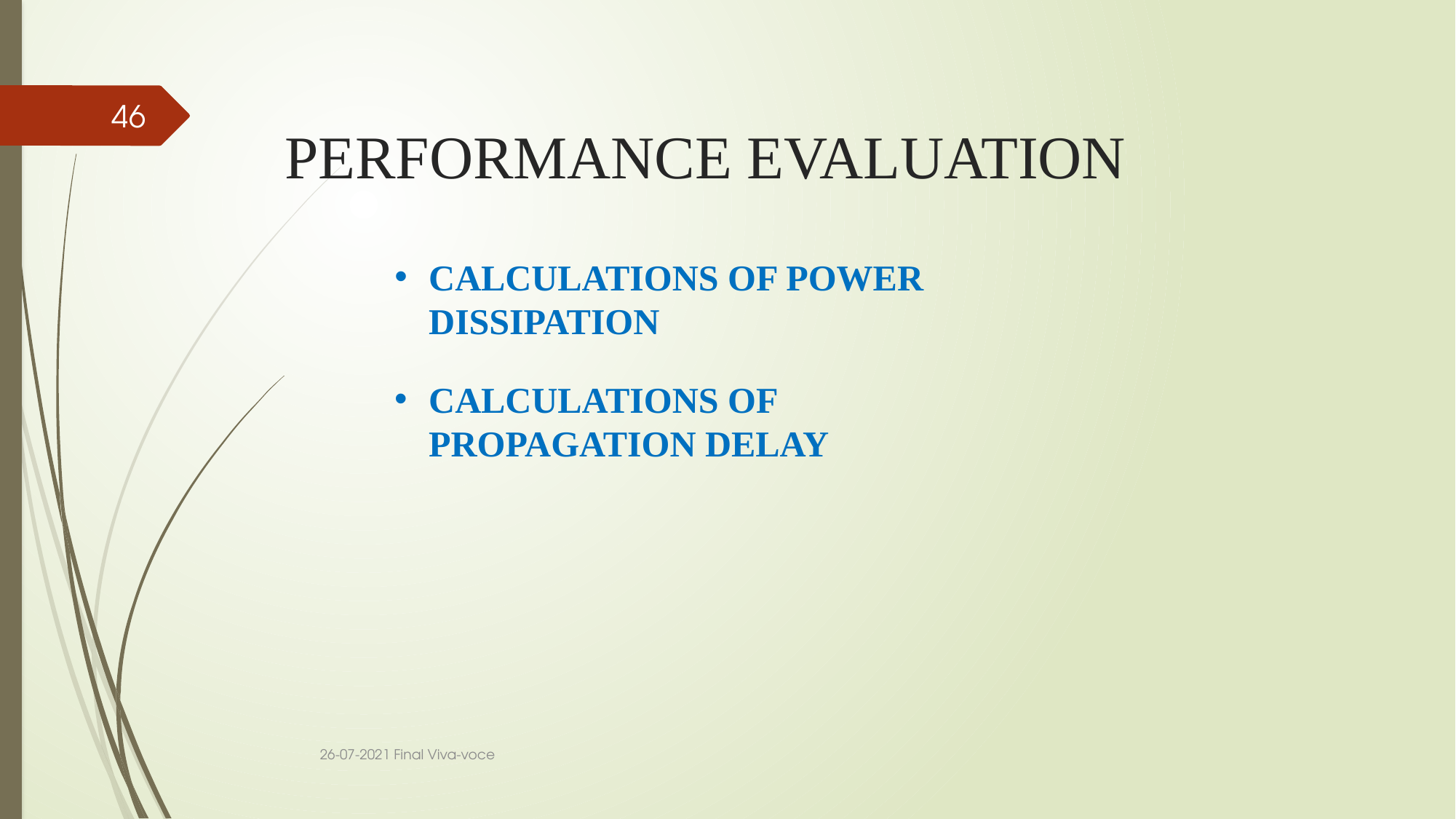

46
# PERFORMANCE EVALUATION
CALCULATIONS OF POWER DISSIPATION
CALCULATIONS OF PROPAGATION DELAY
26-07-2021 Final Viva-voce